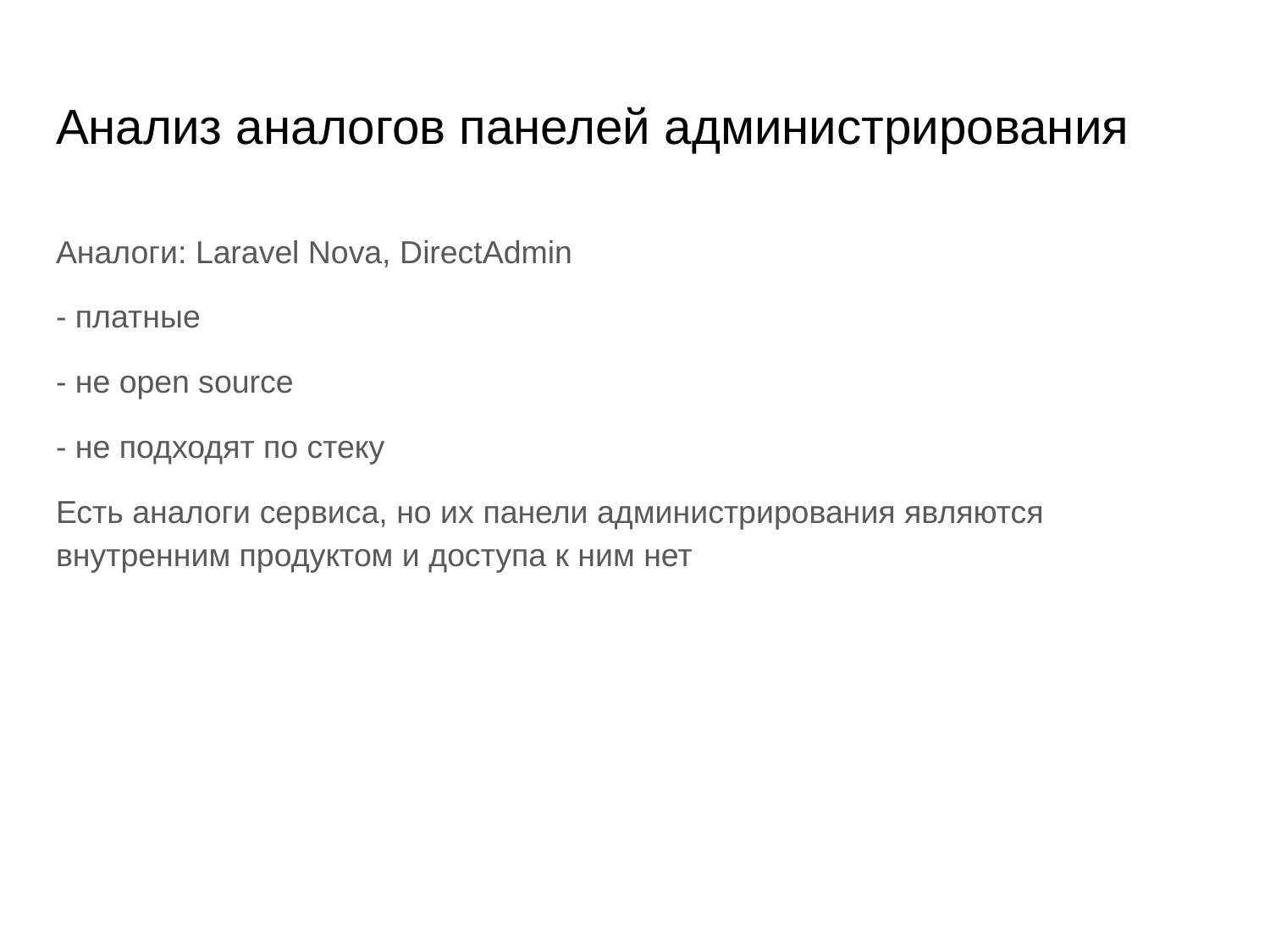

# Анализ аналогов панелей администрирования
Аналоги: Laravel Nova, DirectAdmin
- платные
- не open source
- не подходят по стеку
Есть аналоги сервиса, но их панели администрирования являются внутренним продуктом и доступа к ним нет